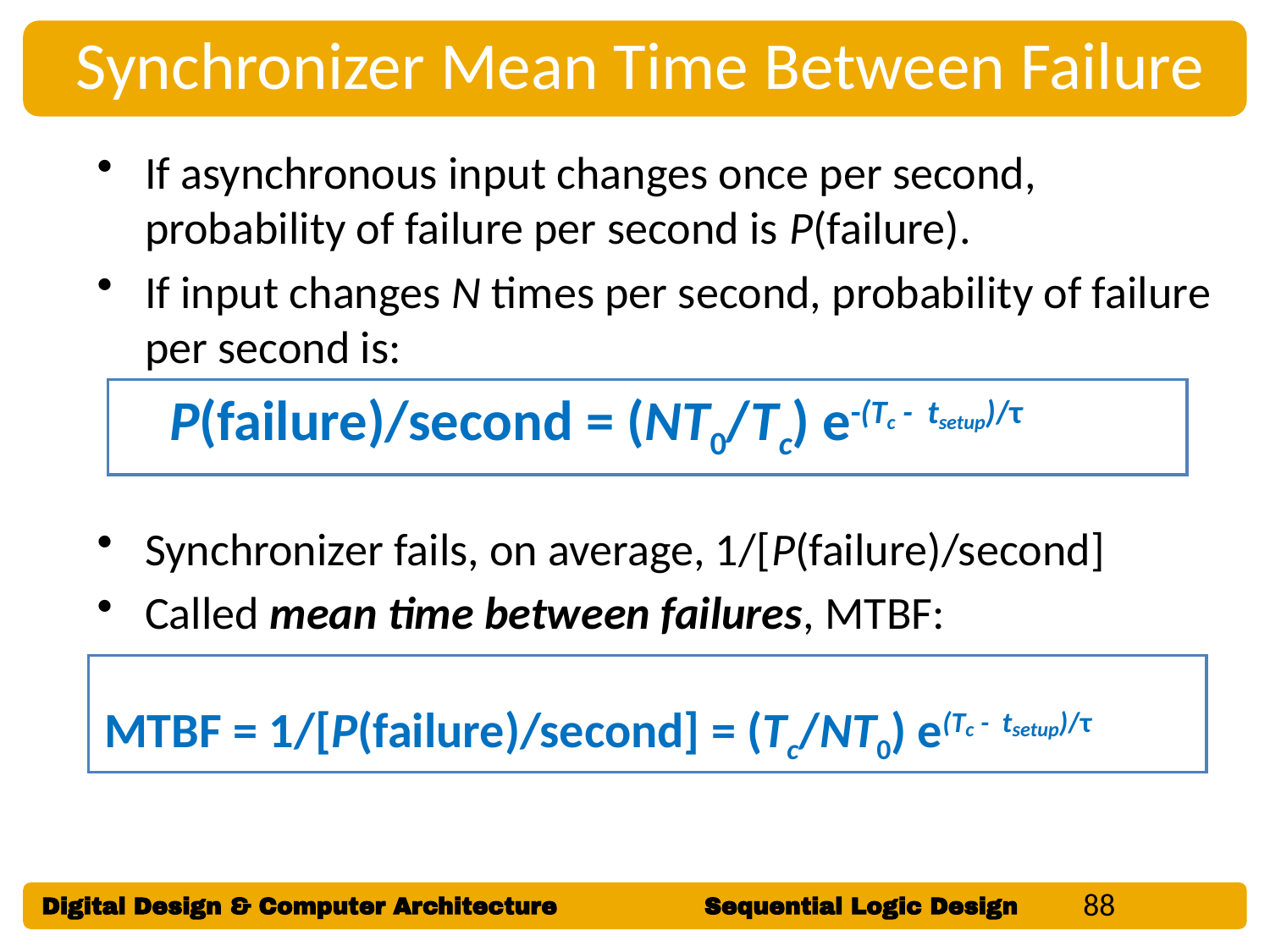

Synchronizer Mean Time Between Failure
If asynchronous input changes once per second, probability of failure per second is P(failure).
If input changes N times per second, probability of failure per second is:
         P(failure)/second = (NT0/Tc) e-(Tc -  tsetup)/τ

Synchronizer fails, on average, 1/[P(failure)/second]
Called mean time between failures, MTBF:

 MTBF = 1/[P(failure)/second] = (Tc/NT0) e(Tc -  tsetup)/τ

88